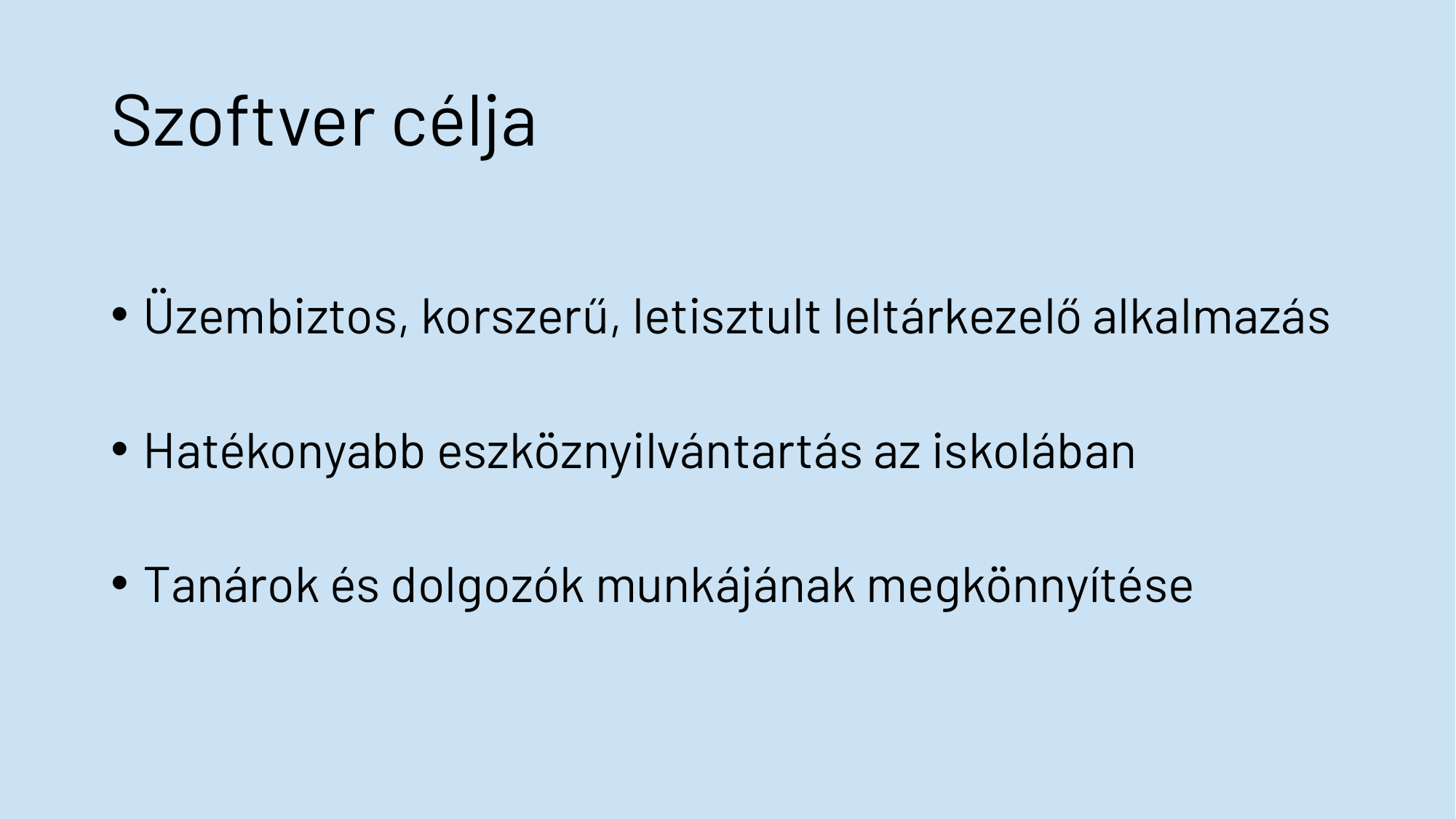

# Szoftver célja
Üzembiztos, korszerű, letisztult leltárkezelő alkalmazás
Hatékonyabb eszköznyilvántartás az iskolában
Tanárok és dolgozók munkájának megkönnyítése